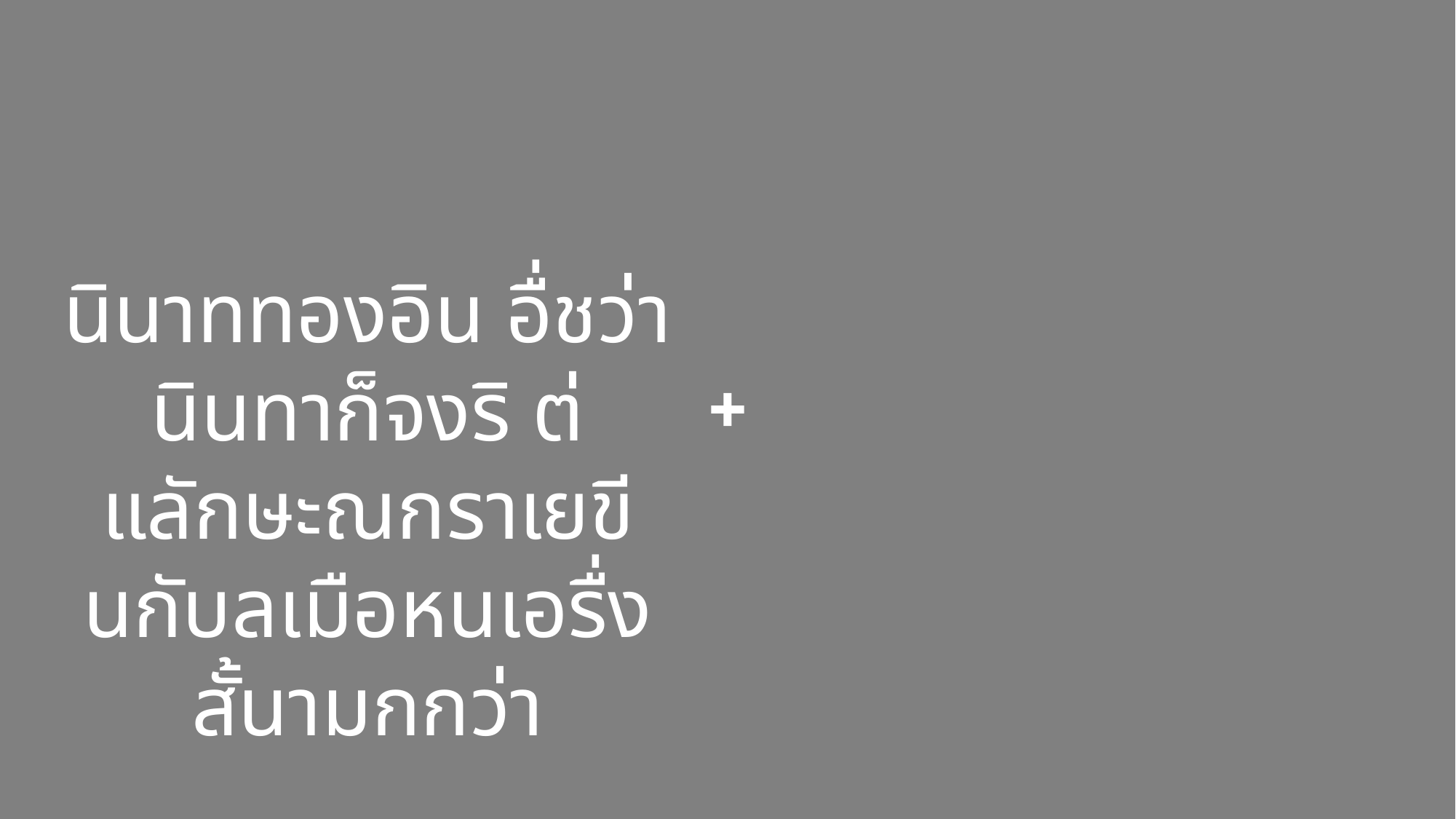

นินาททองอิน อื่ชว่านินทาก็จงริ ต่แลักษะณกราเยขีนกับลเมือหนเอรื่งสั้นามกกว่า